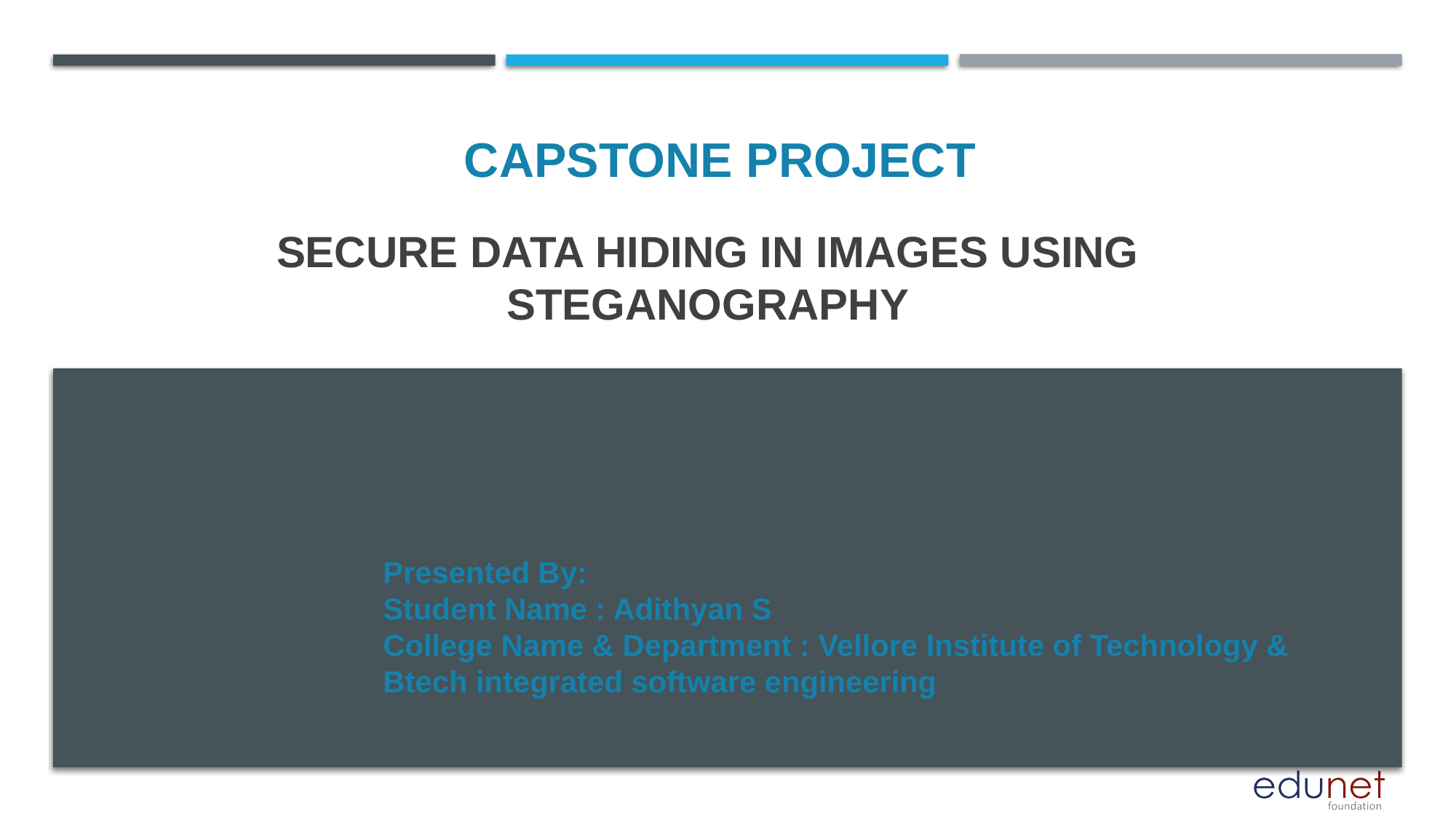

CAPSTONE PROJECT
# secure data hiding in images using steganography
Presented By:
Student Name : Adithyan S
College Name & Department : Vellore Institute of Technology & Btech integrated software engineering